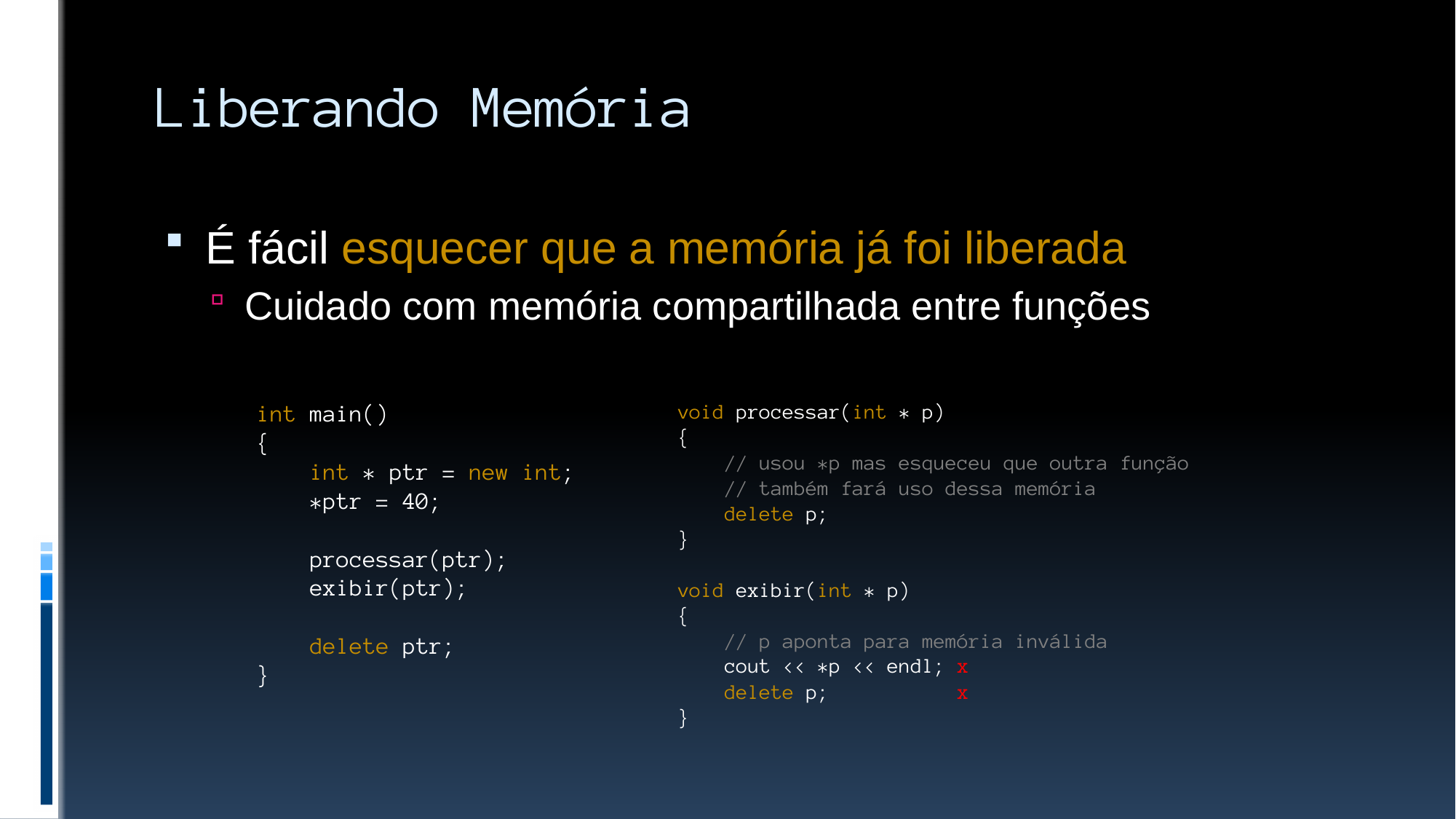

# Liberando Memória
É fácil esquecer que a memória já foi liberada
Cuidado com memória compartilhada entre funções

int main()
{
    int * ptr = new int;
    *ptr = 40;

    processar(ptr);
    exibir(ptr);

    delete ptr;
}
void processar(int * p)
{
    // usou *p mas esqueceu que outra função
    // também fará uso dessa memória
    delete p;
}

void exibir(int * p)
{
    // p aponta para memória inválida
    cout << *p << endl; x
    delete p;           x
}